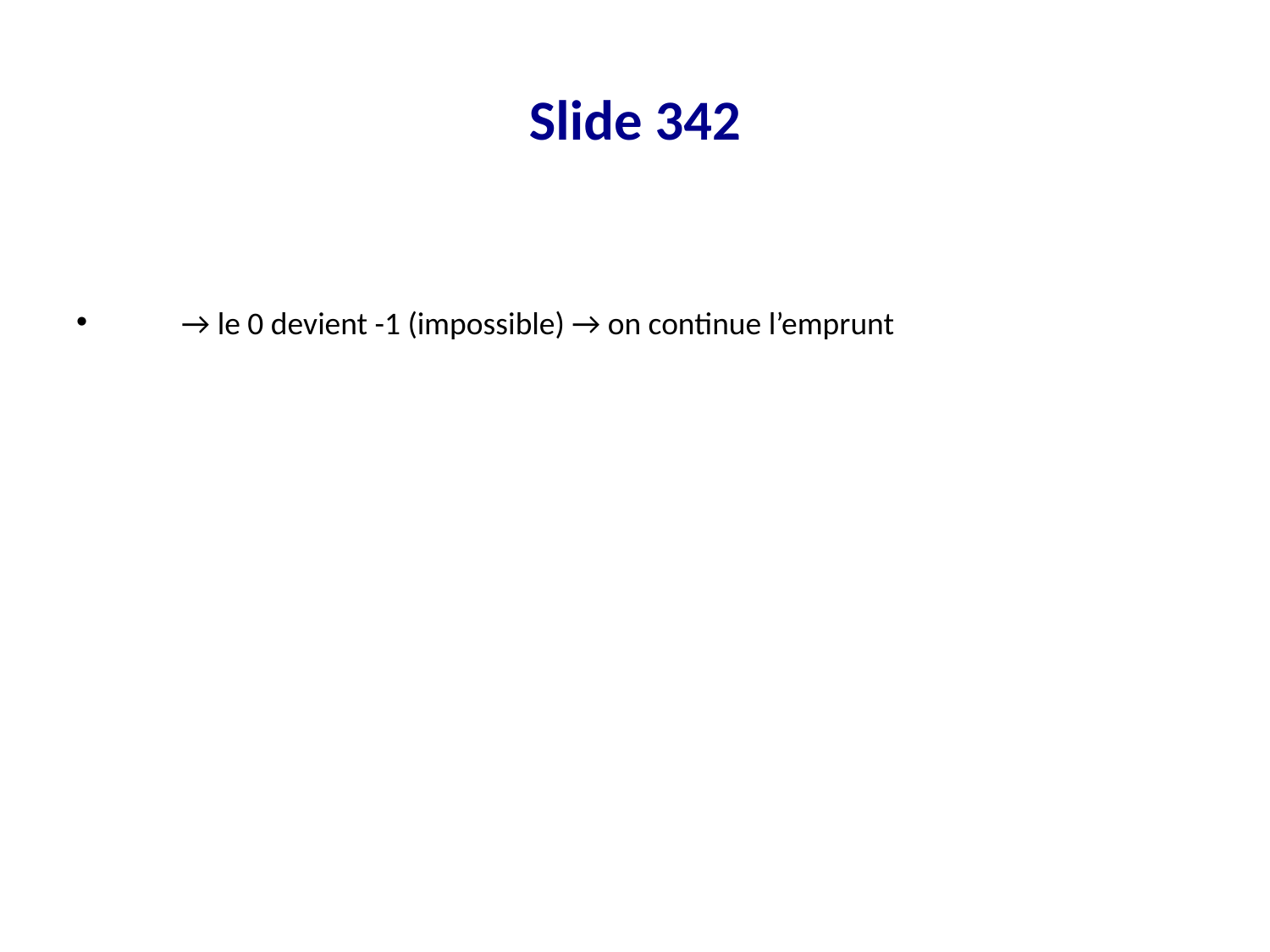

# Slide 342

        → le 0 devient -1 (impossible) → on continue l’emprunt